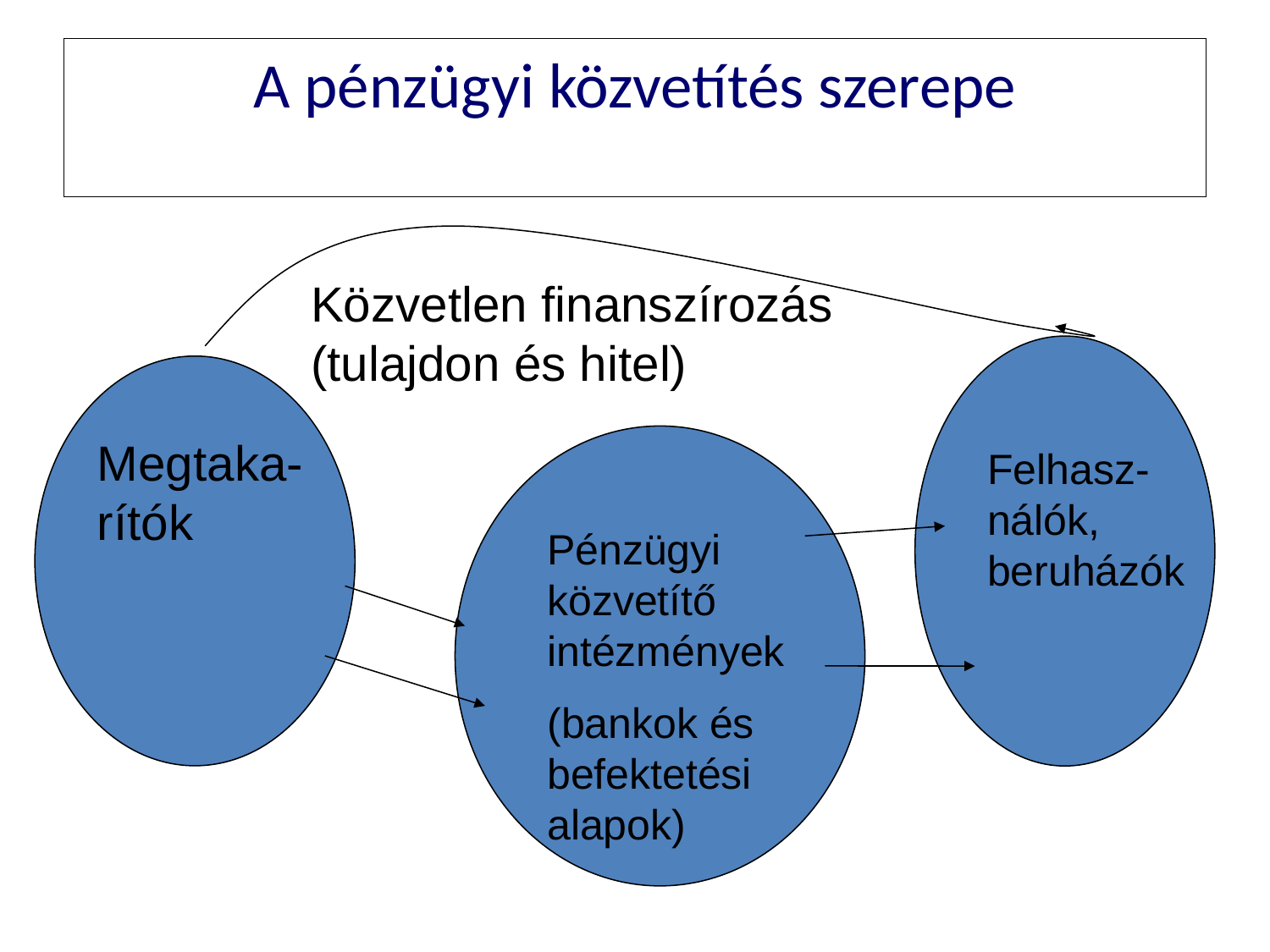

A pénzügyi közvetítés szerepe

Közvetlen finanszírozás
(tulajdon és hitel)

Megtaka-rítók

Felhasz-nálók, beruházók
Pénzügyi közvetítő intézmények
(bankok és befektetési alapok)